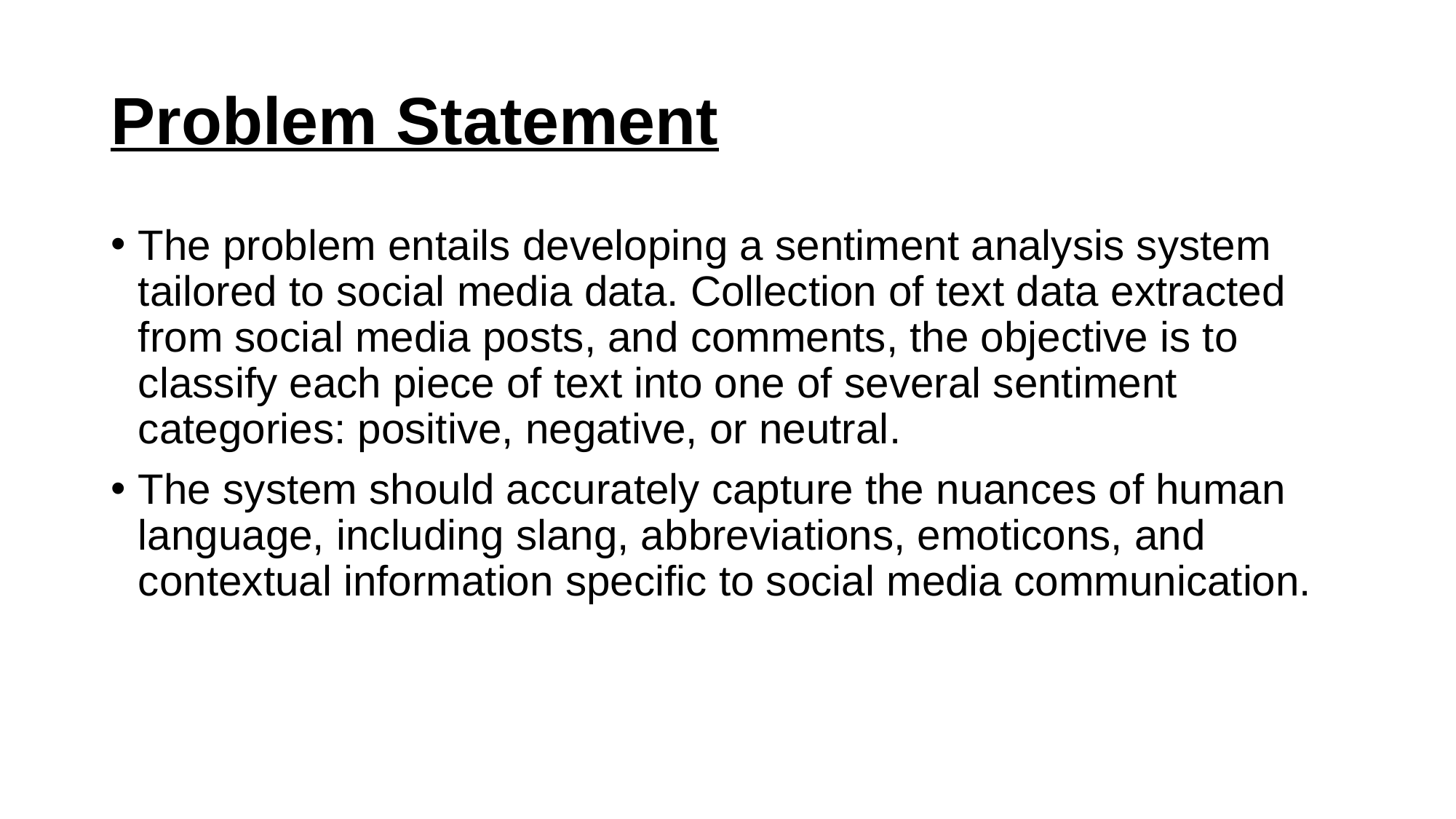

# Problem Statement
The problem entails developing a sentiment analysis system tailored to social media data. Collection of text data extracted from social media posts, and comments, the objective is to classify each piece of text into one of several sentiment categories: positive, negative, or neutral.
The system should accurately capture the nuances of human language, including slang, abbreviations, emoticons, and contextual information specific to social media communication.